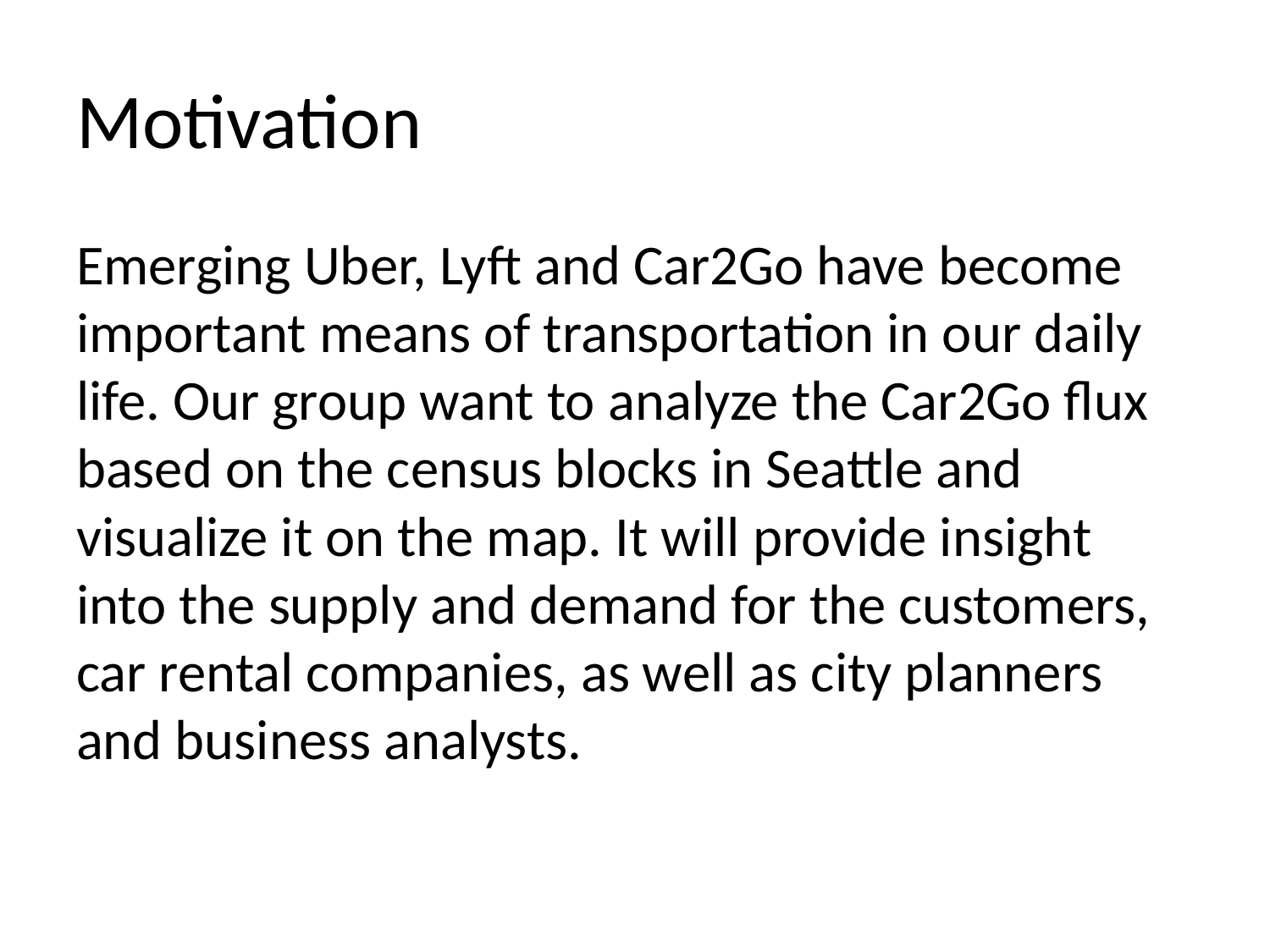

# Motivation
Emerging Uber, Lyft and Car2Go have become important means of transportation in our daily life. Our group want to analyze the Car2Go flux based on the census blocks in Seattle and visualize it on the map. It will provide insight into the supply and demand for the customers, car rental companies, as well as city planners and business analysts.